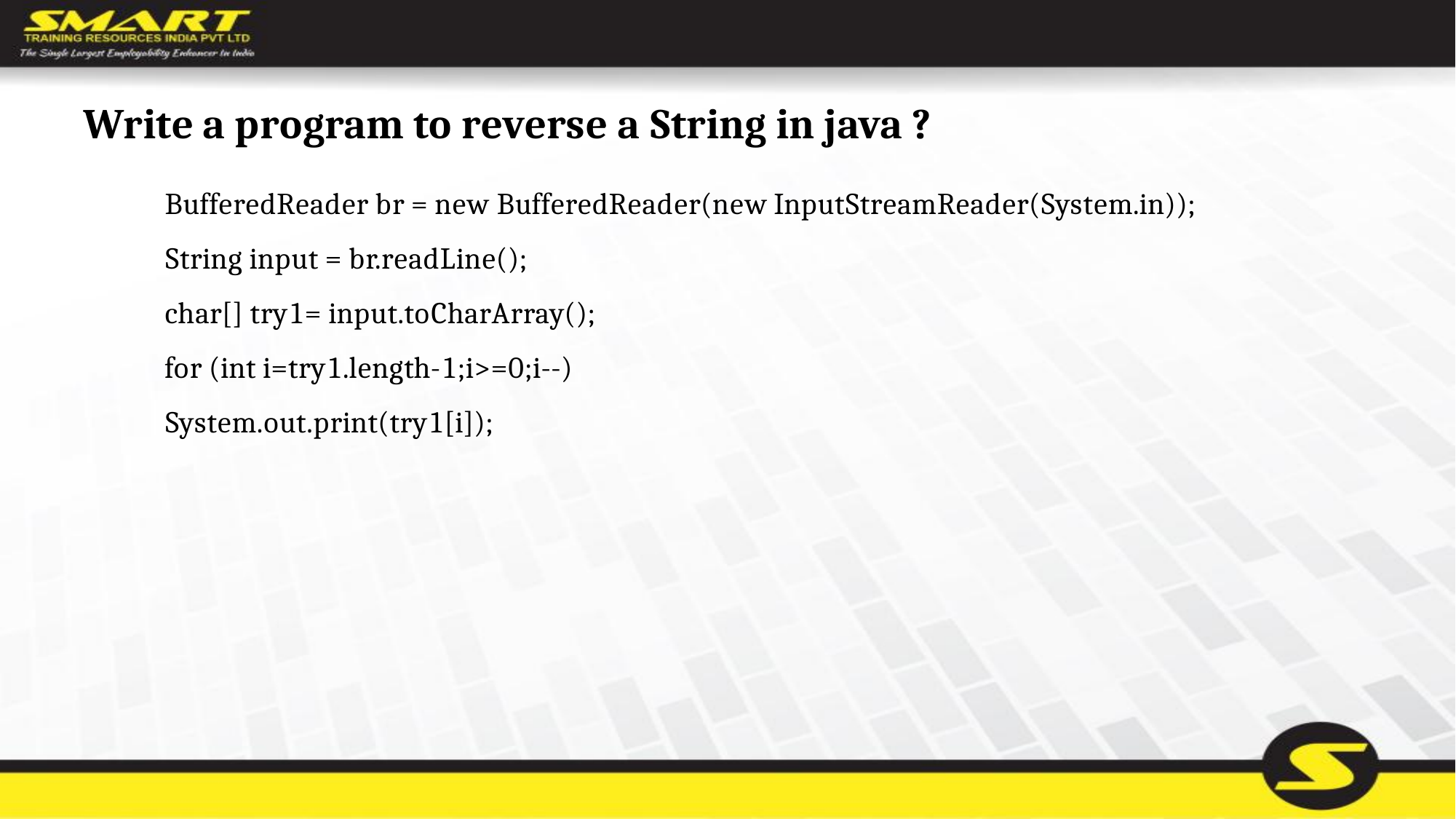

# Write a program to reverse a String in java ?
            BufferedReader br = new BufferedReader(new InputStreamReader(System.in));
            String input = br.readLine();
            char[] try1= input.toCharArray();
            for (int i=try1.length-1;i>=0;i--)
            System.out.print(try1[i]);